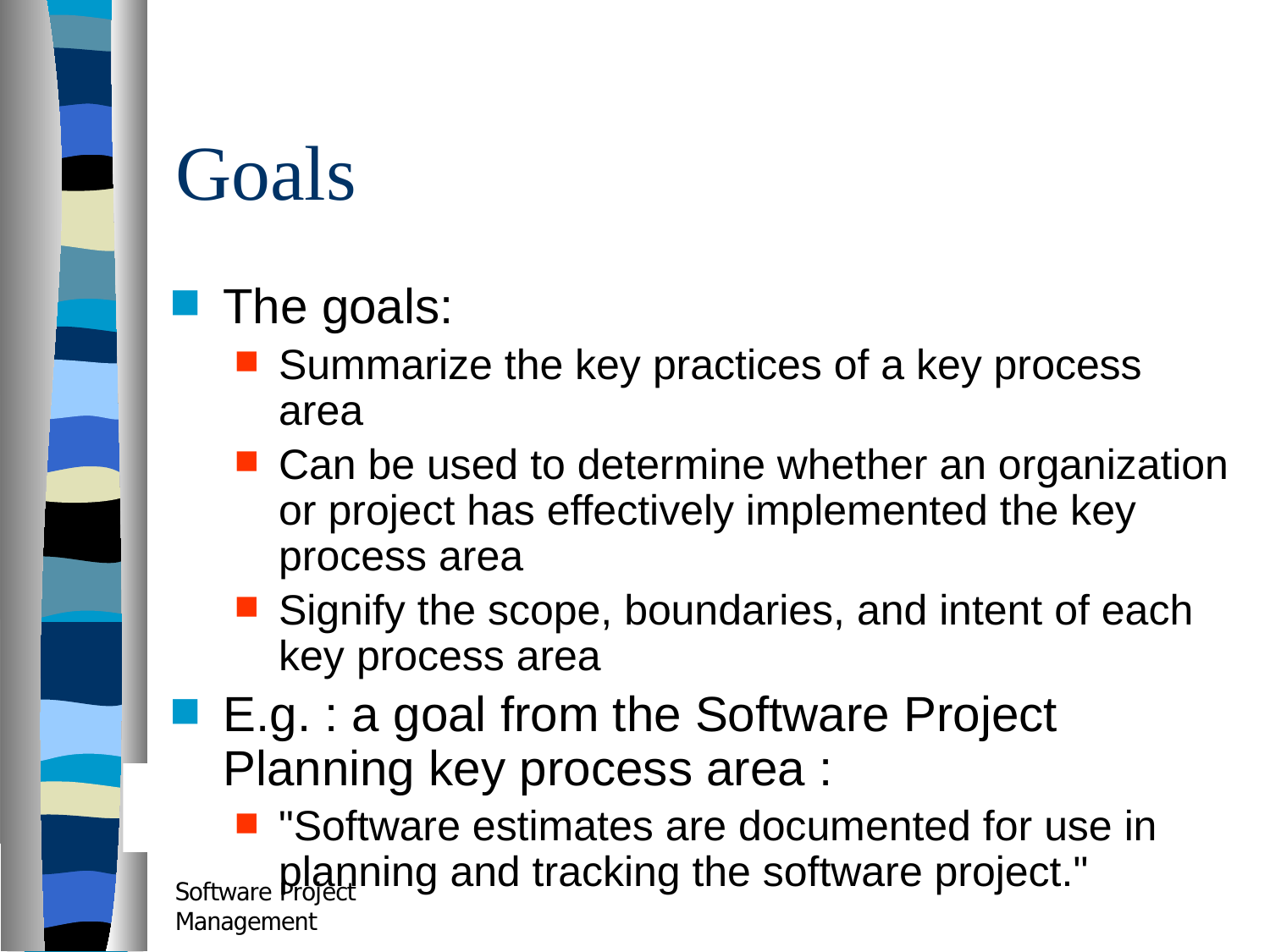

# Goals
The goals:
Summarize the key practices of a key process area
Can be used to determine whether an organization or project has effectively implemented the key process area
Signify the scope, boundaries, and intent of each key process area
E.g. : a goal from the Software Project Planning key process area :
"Software estimates are documented for use in planning and tracking the software project."

48
Software Project Management